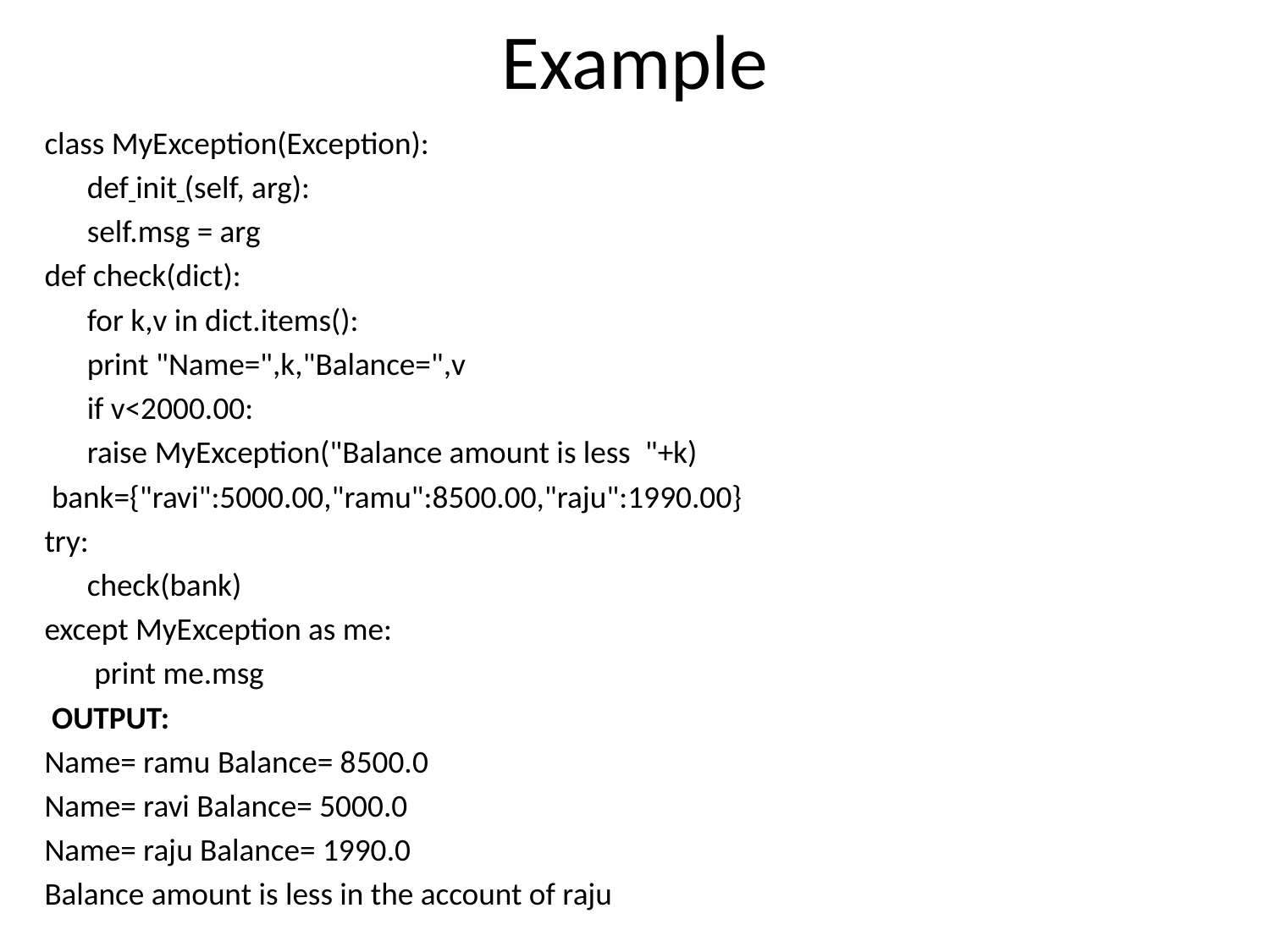

# Example
class MyException(Exception):
	def init (self, arg):
		self.msg = arg
def check(dict):
	for k,v in dict.items():
		print "Name=",k,"Balance=",v
		if v<2000.00:
			raise MyException("Balance amount is less  "+k)
 bank={"ravi":5000.00,"ramu":8500.00,"raju":1990.00}
try:
	check(bank)
except MyException as me:
	 print me.msg
 OUTPUT:
Name= ramu Balance= 8500.0
Name= ravi Balance= 5000.0
Name= raju Balance= 1990.0
Balance amount is less in the account of raju